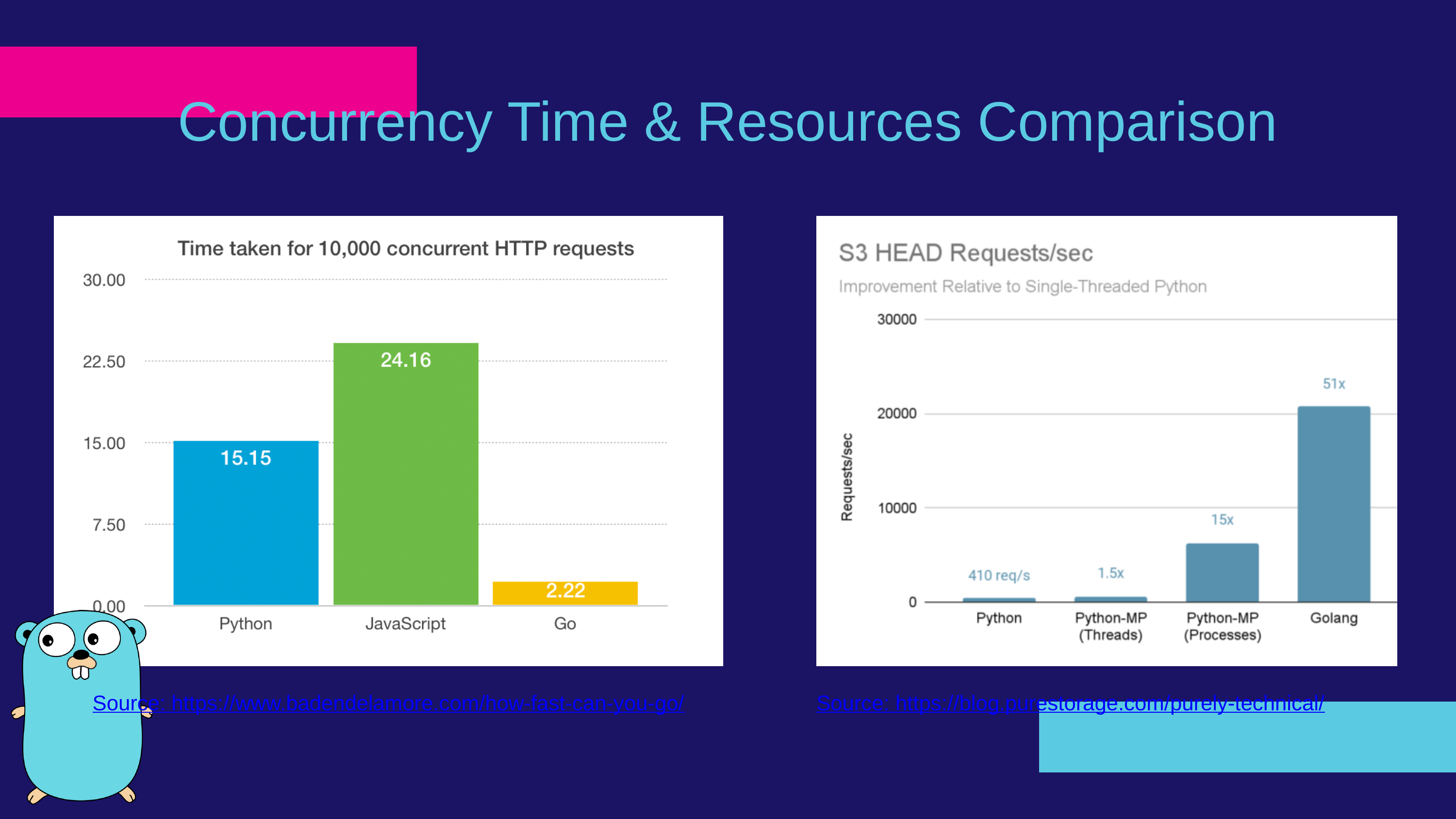

Concurrency Time & Resources Comparison

Source: https://www.badendelamore.com/how-fast-can-you-go/
Source: https://blog.purestorage.com/purely-technical/